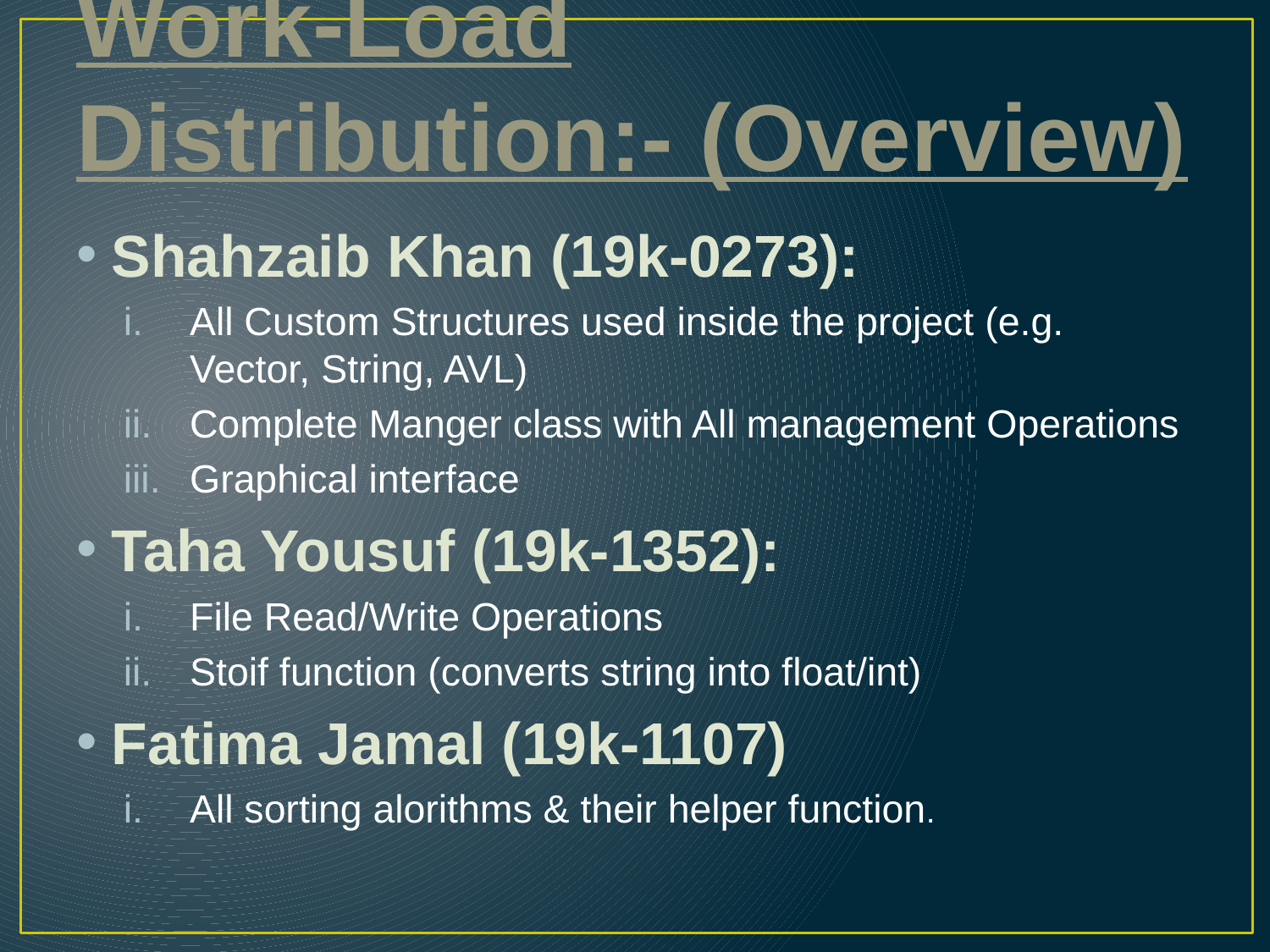

# Work-Load Distribution:- (Overview)
Shahzaib Khan (19k-0273):
All Custom Structures used inside the project (e.g. Vector, String, AVL)
Complete Manger class with All management Operations
Graphical interface
Taha Yousuf (19k-1352):
File Read/Write Operations
Stoif function (converts string into float/int)
Fatima Jamal (19k-1107)
All sorting alorithms & their helper function.